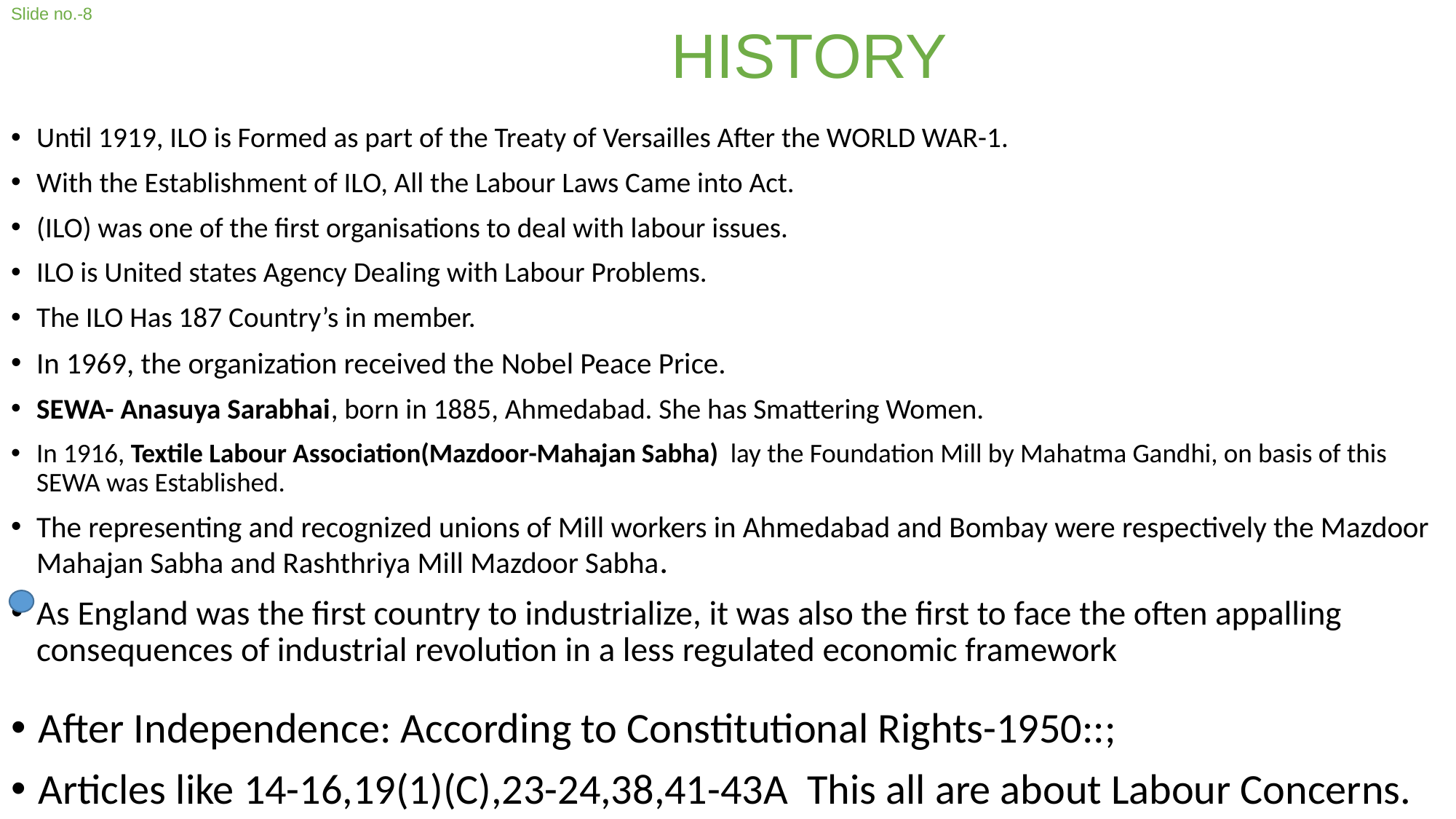

# Slide no.-8 HISTORY
Until 1919, ILO is Formed as part of the Treaty of Versailles After the WORLD WAR-1.
With the Establishment of ILO, All the Labour Laws Came into Act.
(ILO) was one of the first organisations to deal with labour issues.
ILO is United states Agency Dealing with Labour Problems.
The ILO Has 187 Country’s in member.
In 1969, the organization received the Nobel Peace Price.
SEWA- Anasuya Sarabhai, born in 1885, Ahmedabad. She has Smattering Women.
In 1916, Textile Labour Association(Mazdoor-Mahajan Sabha)  lay the Foundation Mill by Mahatma Gandhi, on basis of this SEWA was Established.
The representing and recognized unions of Mill workers in Ahmedabad and Bombay were respectively the Mazdoor Mahajan Sabha and Rashthriya Mill Mazdoor Sabha.
As England was the first country to industrialize, it was also the first to face the often appalling consequences of industrial revolution in a less regulated economic framework

After Independence: According to Constitutional Rights-1950::;
Articles like 14-16,19(1)(C),23-24,38,41-43A  This all are about Labour Concerns.